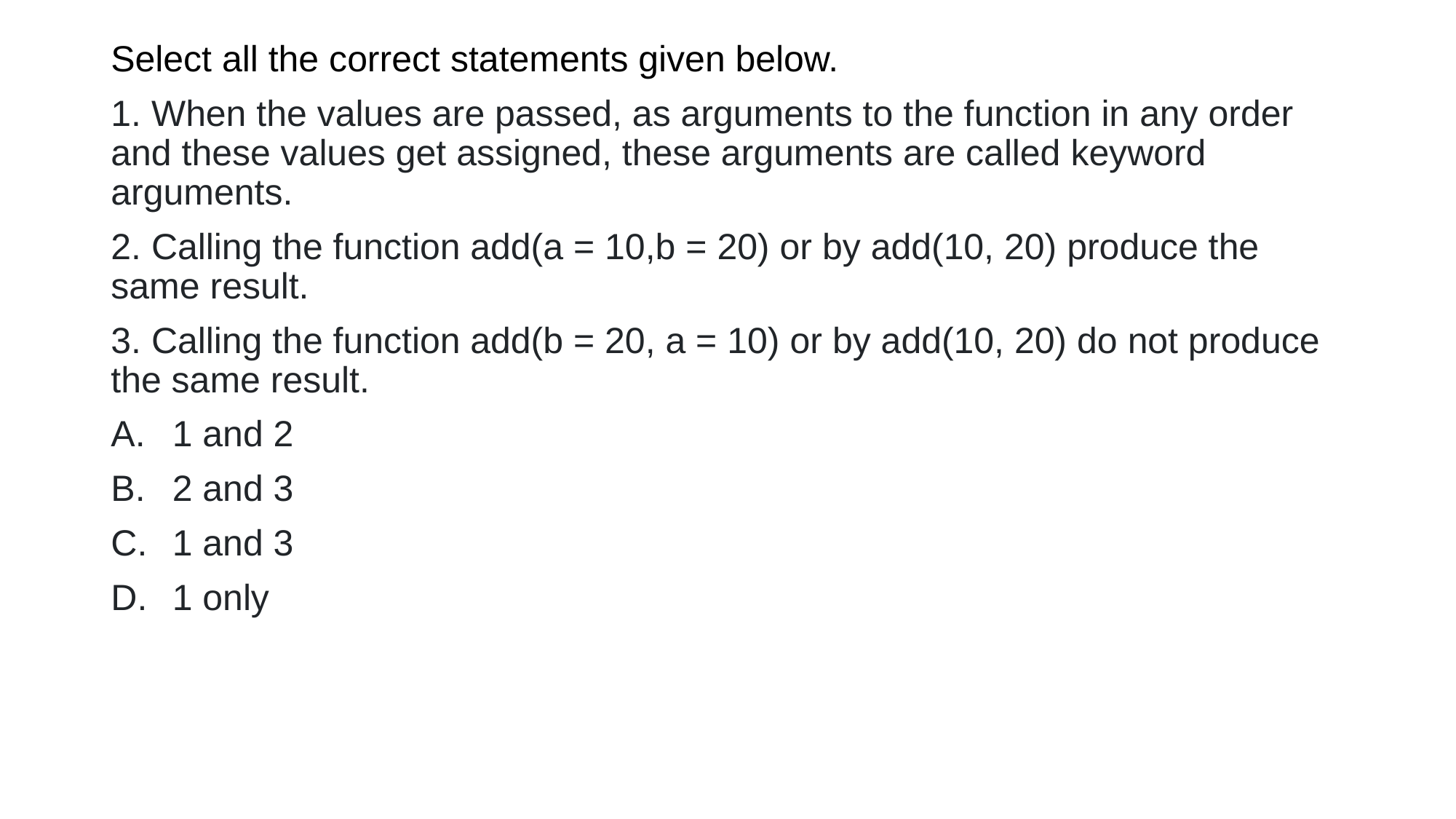

Select all the correct statements given below.
1. When the values are passed, as arguments to the function in any order and these values get assigned, these arguments are called keyword arguments.
2. Calling the function add(a = 10,b = 20) or by add(10, 20) produce the same result.
3. Calling the function add(b = 20, a = 10) or by add(10, 20) do not produce the same result.
1 and 2
2 and 3
1 and 3
1 only